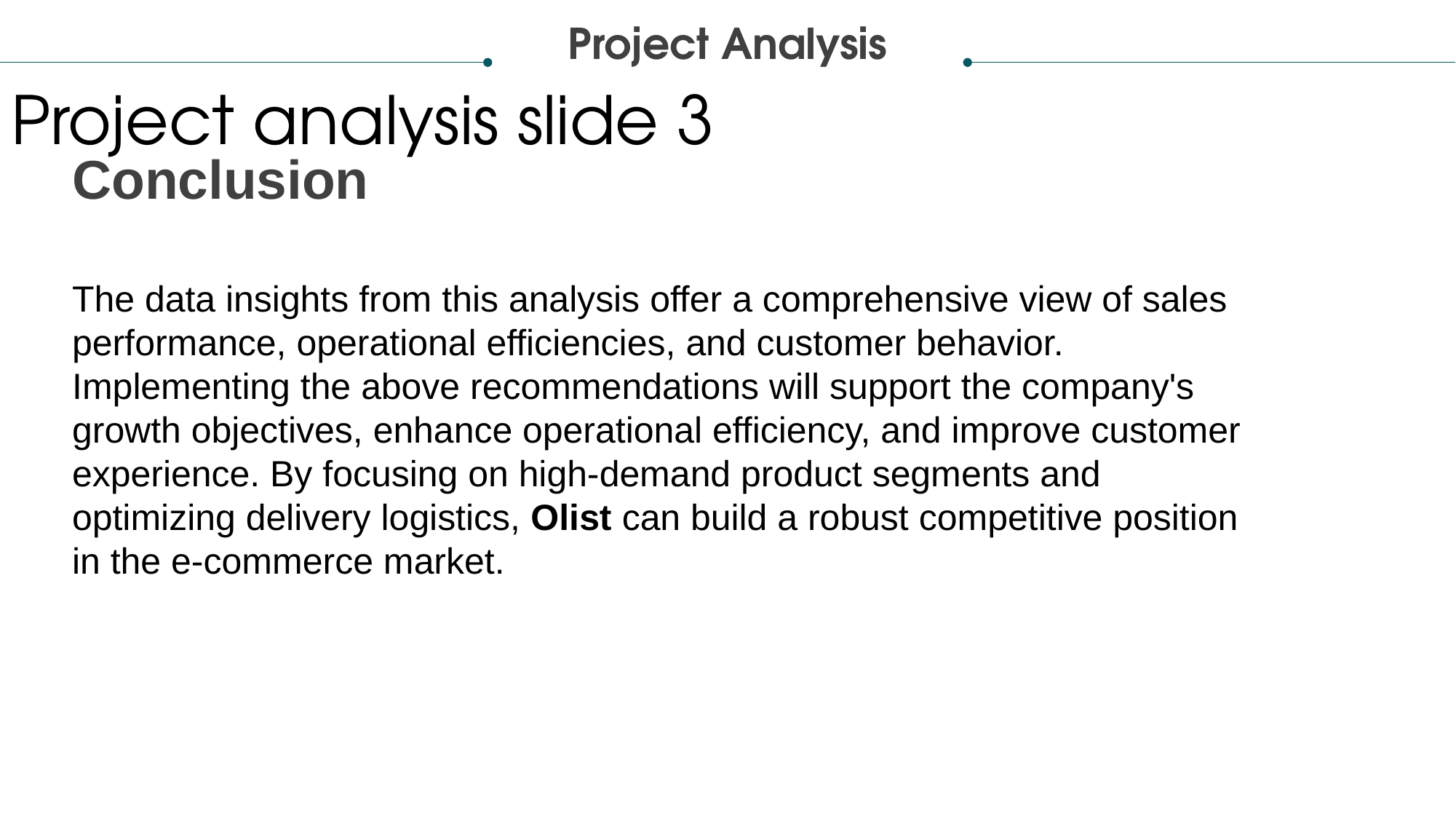

Project Analysis
Project analysis slide 3
Conclusion

The data insights from this analysis offer a comprehensive view of sales performance, operational efficiencies, and customer behavior. Implementing the above recommendations will support the company's growth objectives, enhance operational efficiency, and improve customer experience. By focusing on high-demand product segments and optimizing delivery logistics, Olist can build a robust competitive position in the e-commerce market.